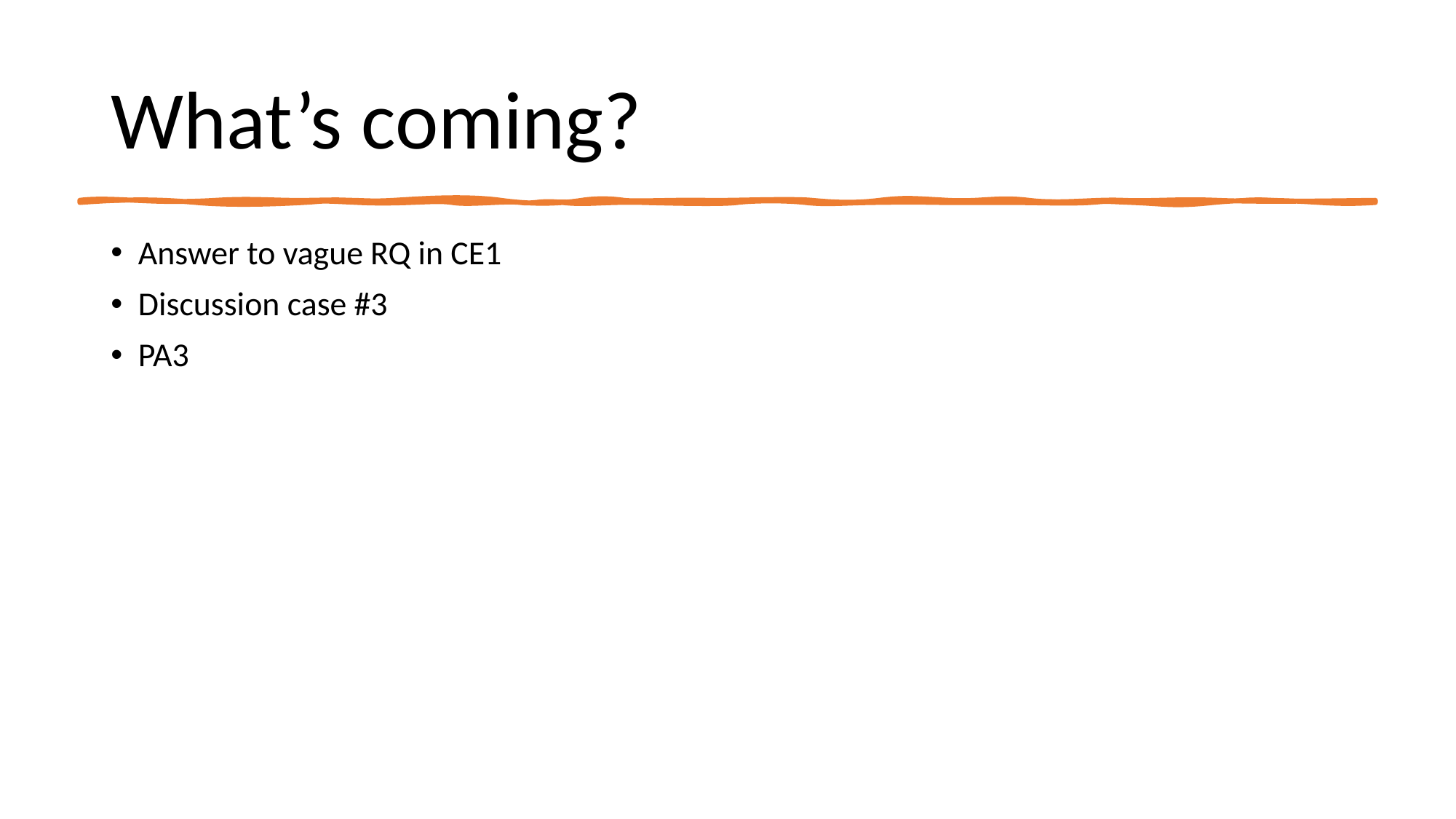

# What’s coming?

Answer to vague RQ in CE1
Discussion case #3
PA3
Mike Nguyen
34